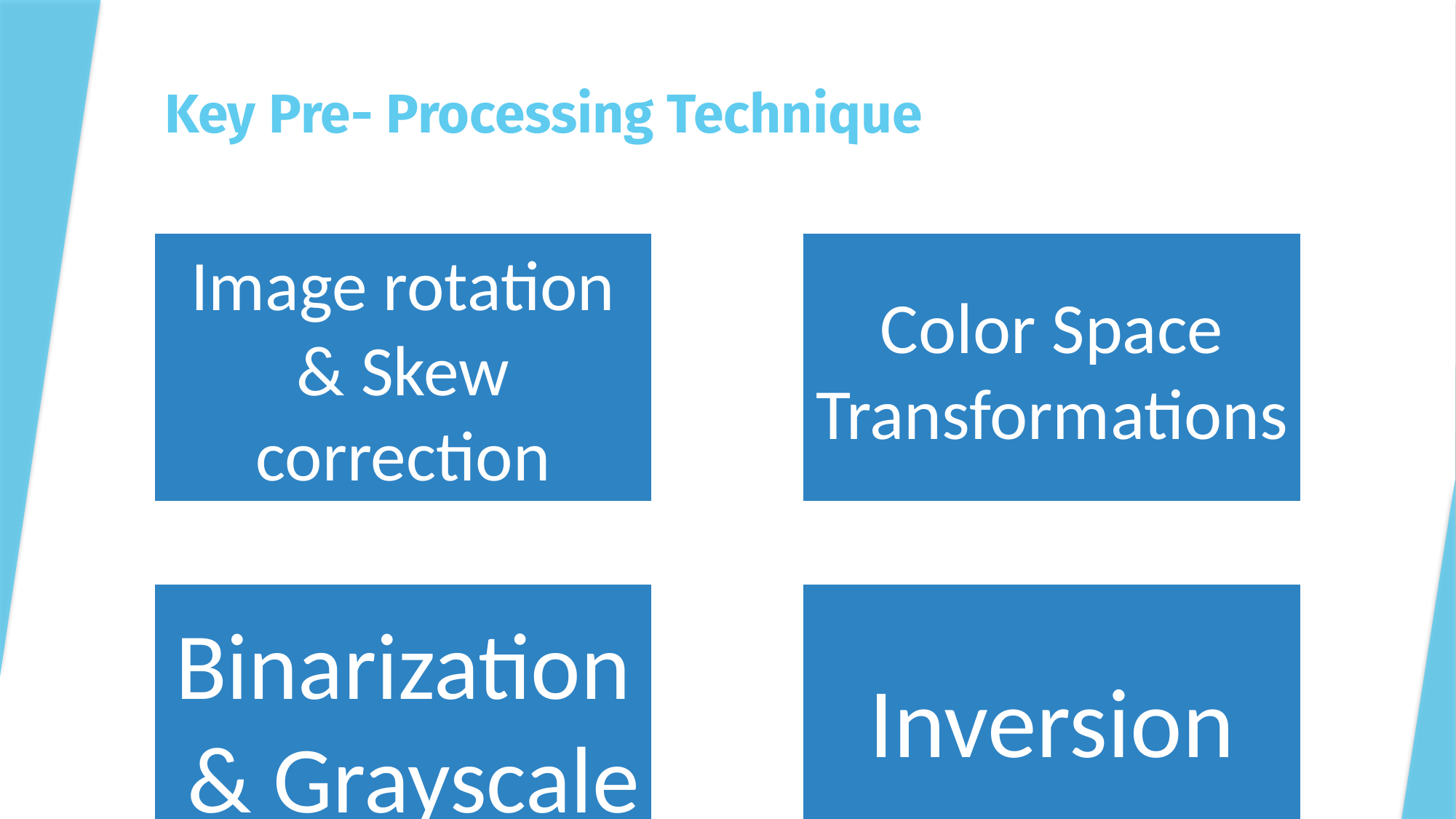

# Key Pre- Processing Technique
Image rotation & Skew correction
Binarization  & Grayscale
Inversion
Color Space Transformations